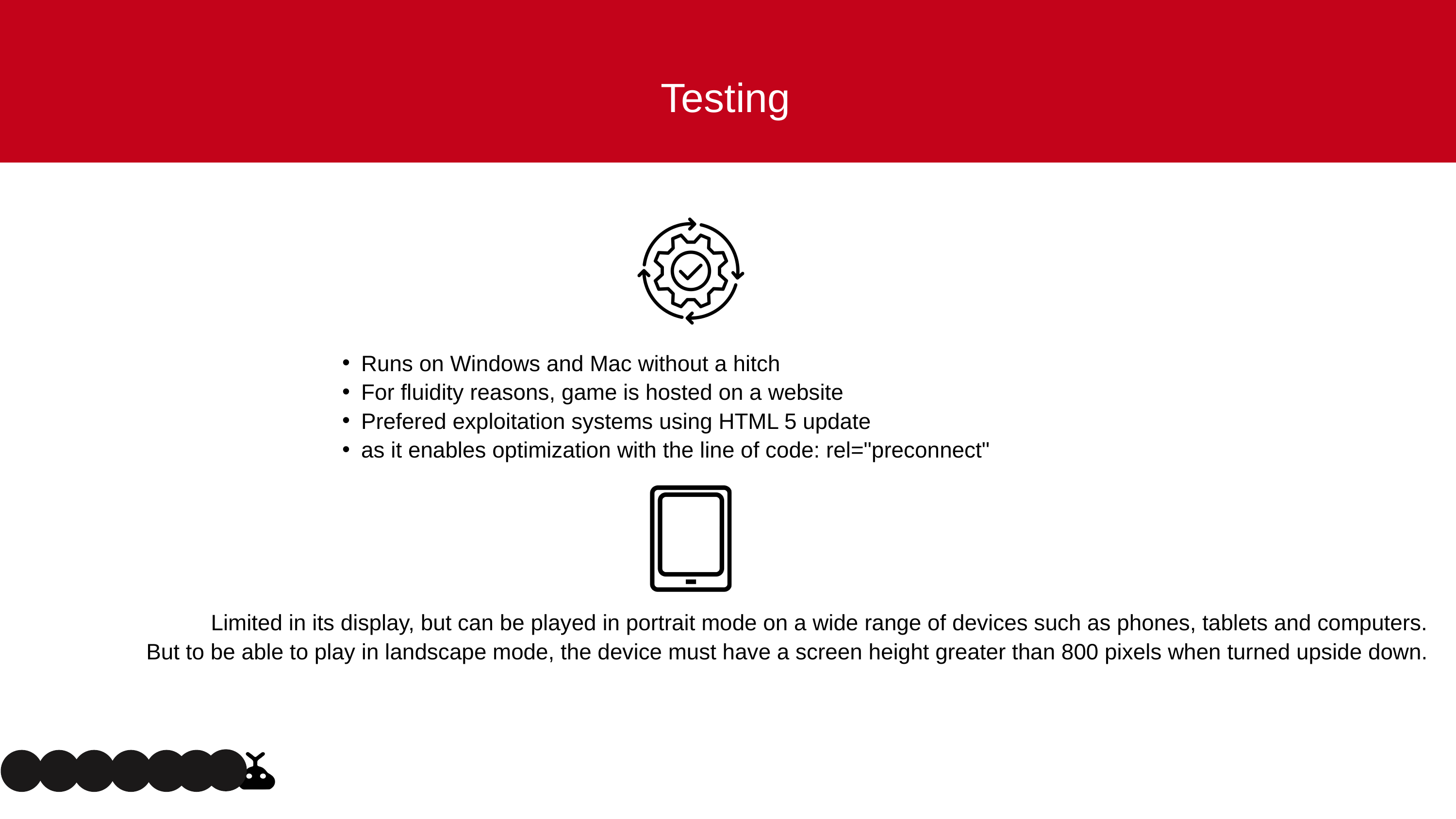

Testing

Runs on Windows and Mac without a hitch
For fluidity reasons, game is hosted on a website
Prefered exploitation systems using HTML 5 update
as it enables optimization with the line of code: rel="preconnect"

Limited in its display, but can be played in portrait mode on a wide range of devices such as phones, tablets and computers.
But to be able to play in landscape mode, the device must have a screen height greater than 800 pixels when turned upside down.